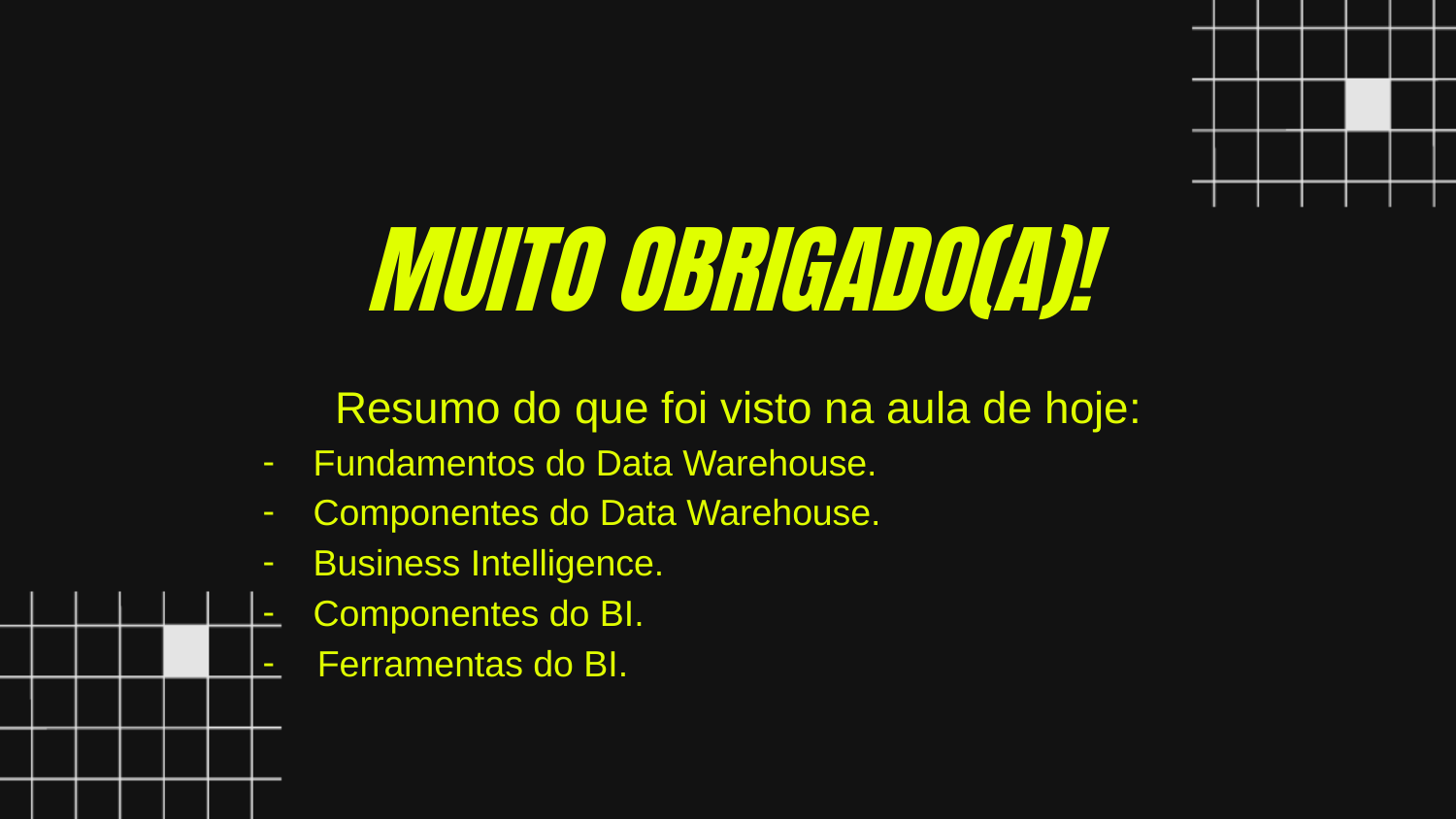

MUITO OBRIGADO(A)!
Resumo do que foi visto na aula de hoje:
Fundamentos do Data Warehouse.
Componentes do Data Warehouse.
Business Intelligence.
Componentes do BI.
Ferramentas do BI.